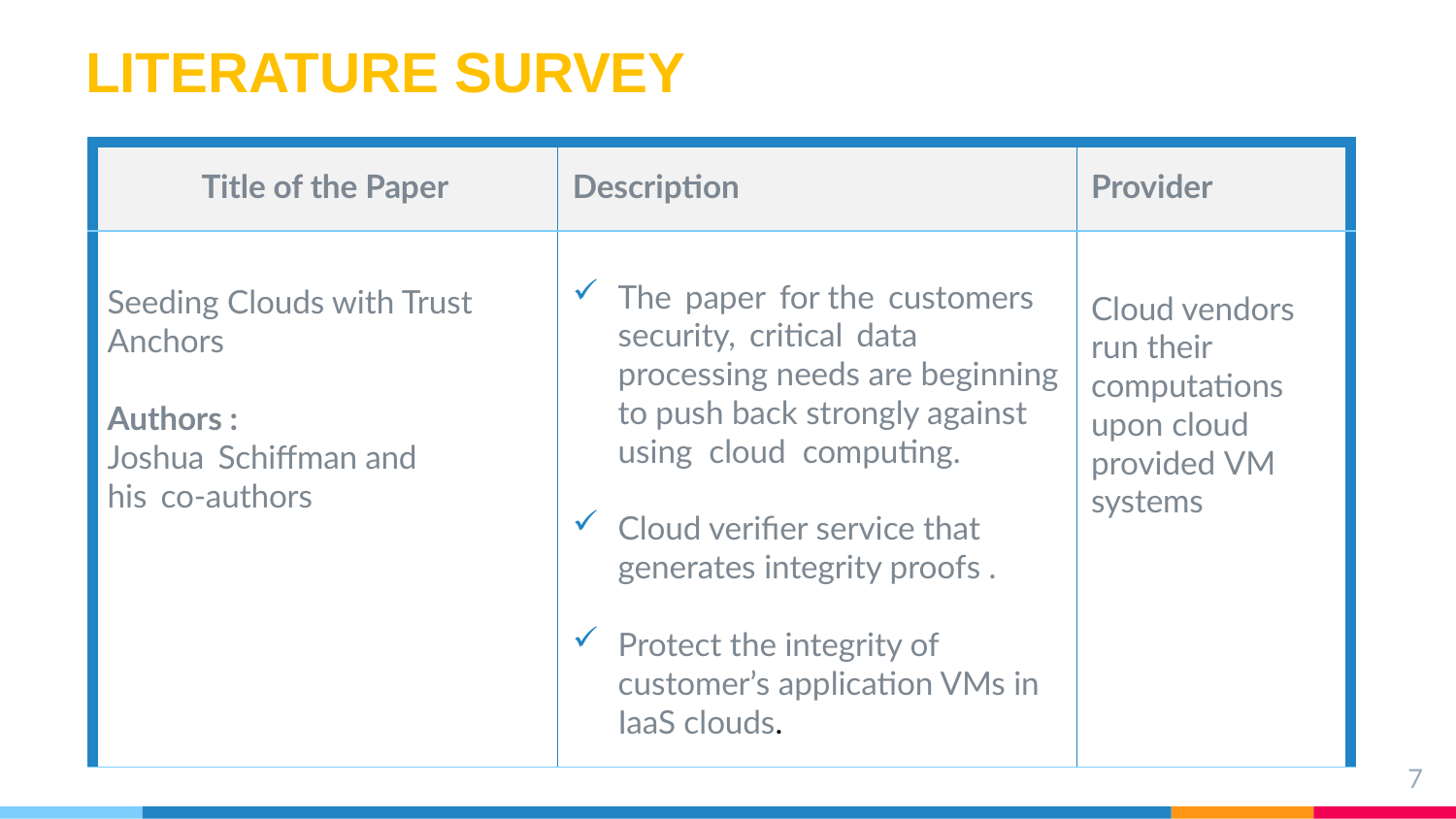

LITERATURE SURVEY
| Title of the Paper | Description | Provider |
| --- | --- | --- |
| Seeding Clouds with Trust Anchors Authors : Joshua Schiffman and his co-authors | The paper for the customers security, critical data processing needs are beginning to push back strongly against using cloud computing. Cloud verifier service that generates integrity proofs . Protect the integrity of customer’s application VMs in IaaS clouds. | Cloud vendors run their computations upon cloud provided VM systems |
7